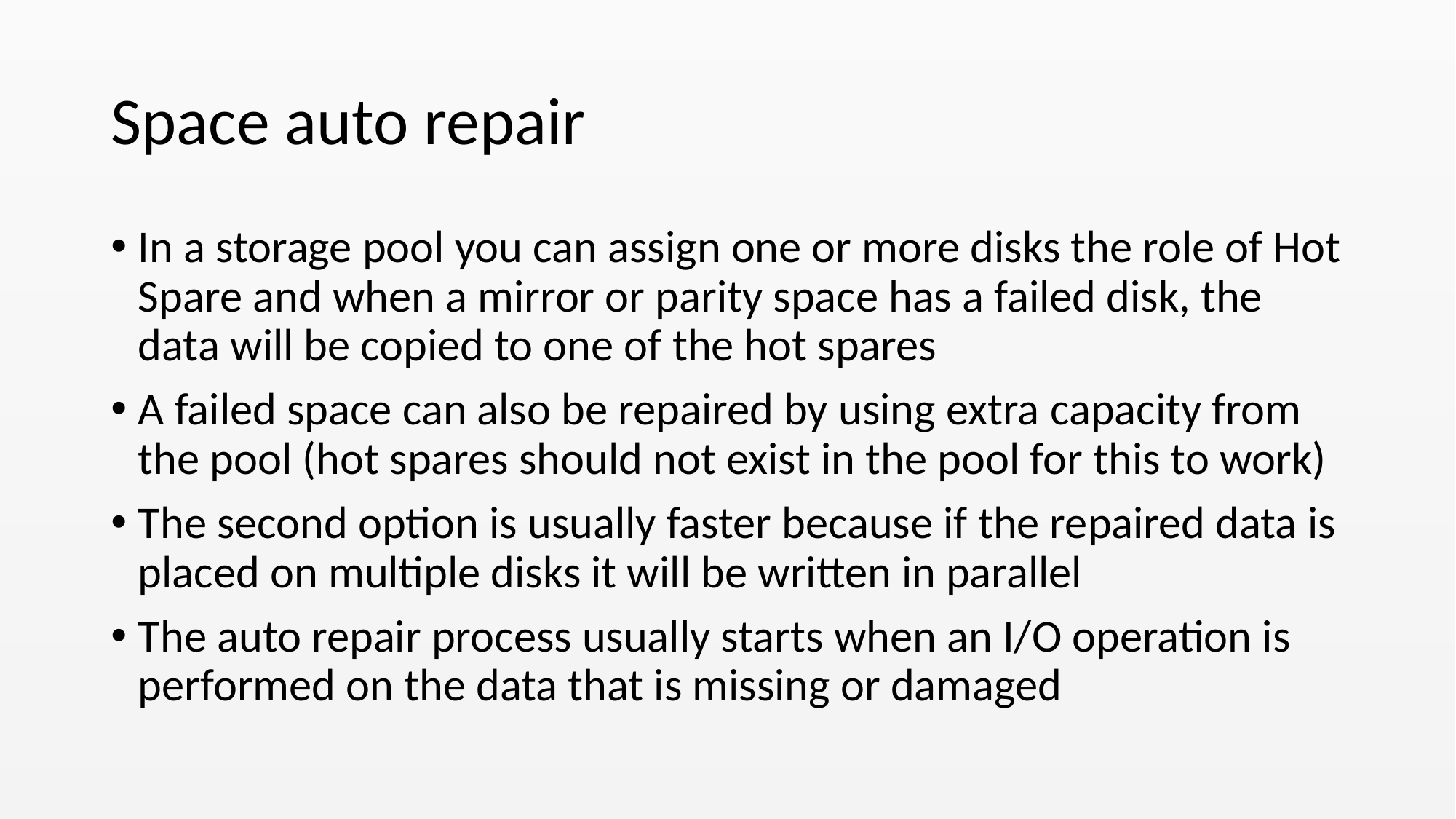

# Space auto repair
In a storage pool you can assign one or more disks the role of Hot Spare and when a mirror or parity space has a failed disk, the data will be copied to one of the hot spares
A failed space can also be repaired by using extra capacity from the pool (hot spares should not exist in the pool for this to work)
The second option is usually faster because if the repaired data is placed on multiple disks it will be written in parallel
The auto repair process usually starts when an I/O operation is performed on the data that is missing or damaged